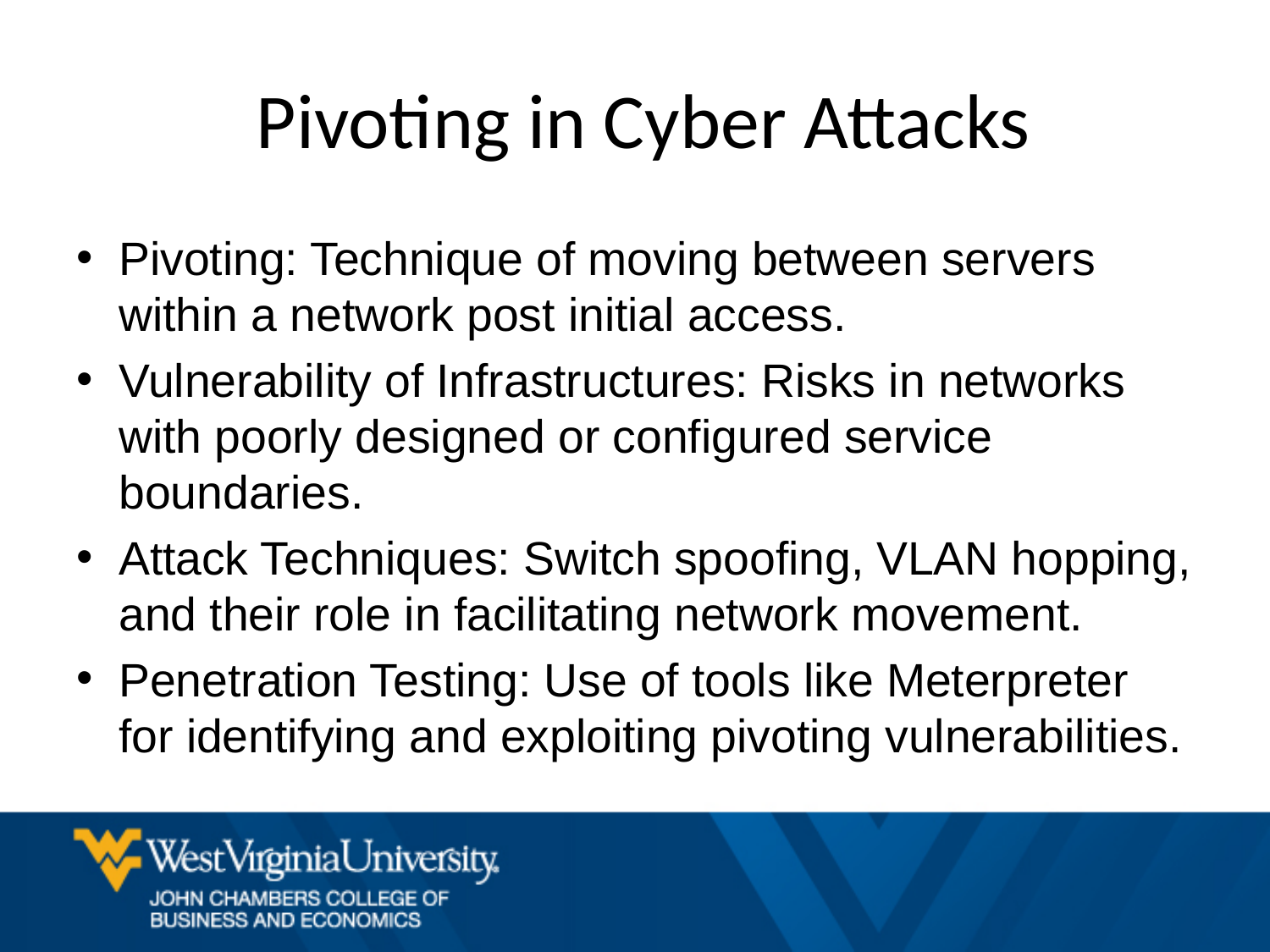

# Pivoting in Cyber Attacks
Pivoting: Technique of moving between servers within a network post initial access.
Vulnerability of Infrastructures: Risks in networks with poorly designed or configured service boundaries.
Attack Techniques: Switch spoofing, VLAN hopping, and their role in facilitating network movement.
Penetration Testing: Use of tools like Meterpreter for identifying and exploiting pivoting vulnerabilities.